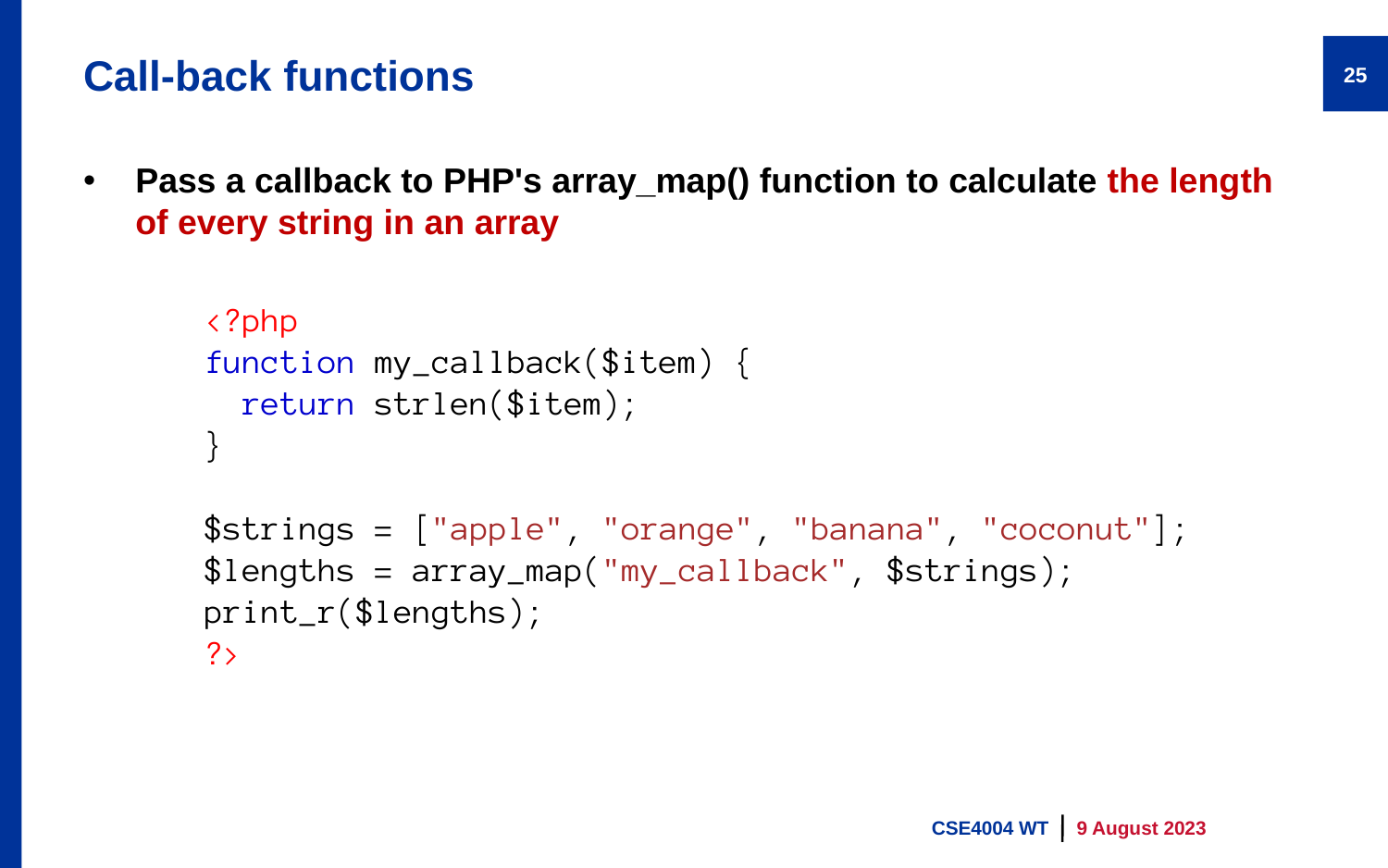

# Call-back functions
25
Pass a callback to PHP's array_map() function to calculate the length of every string in an array

<?php
function my_callback($item) {
  return strlen($item);
}
$strings = ["apple", "orange", "banana", "coconut"];
$lengths = array_map("my_callback", $strings);
print_r($lengths);
?>
CSE4004 WT
9 August 2023